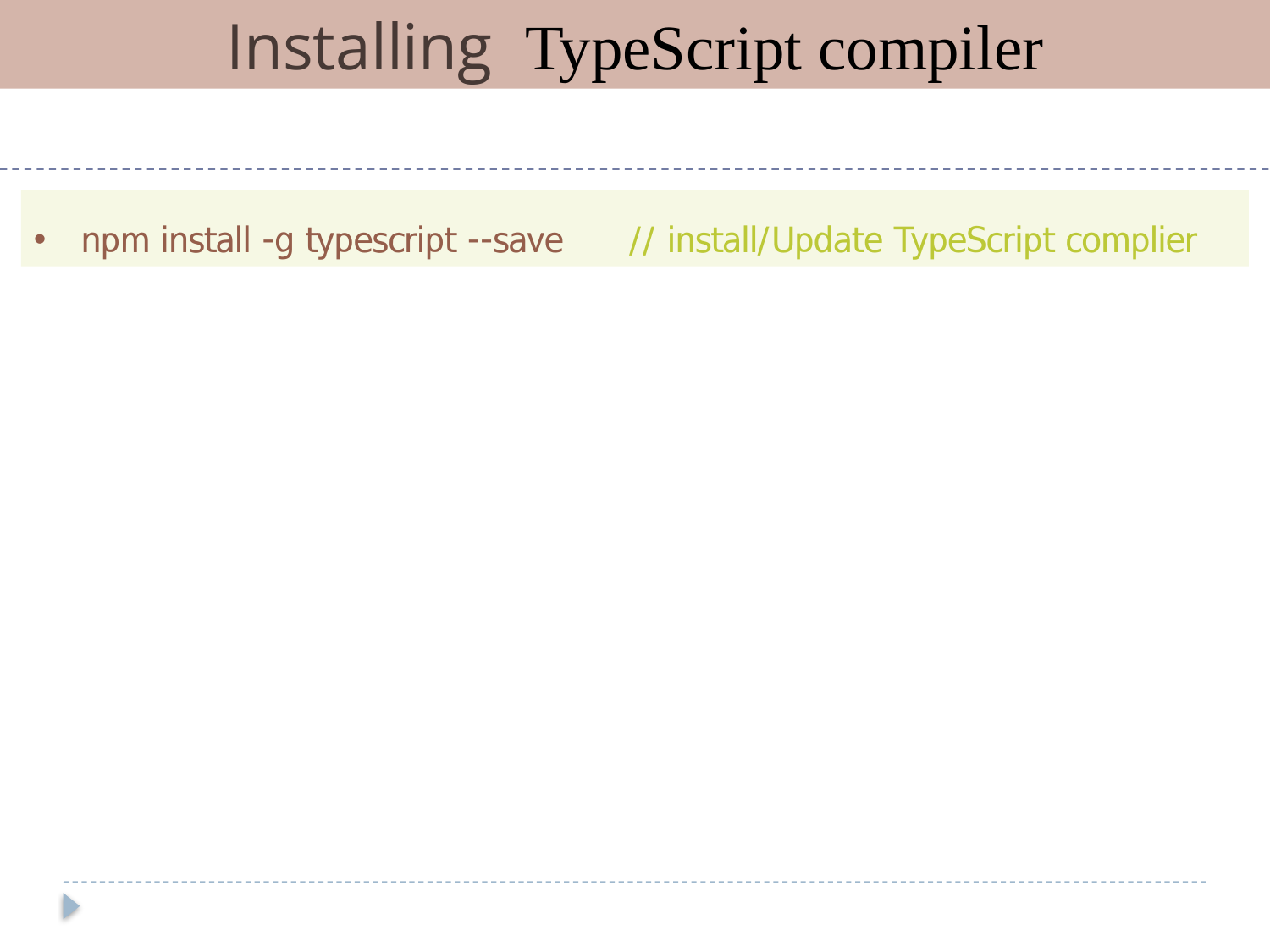

Installing  TypeScript compiler
npm install -g typescript --save      // install/Update TypeScript complier